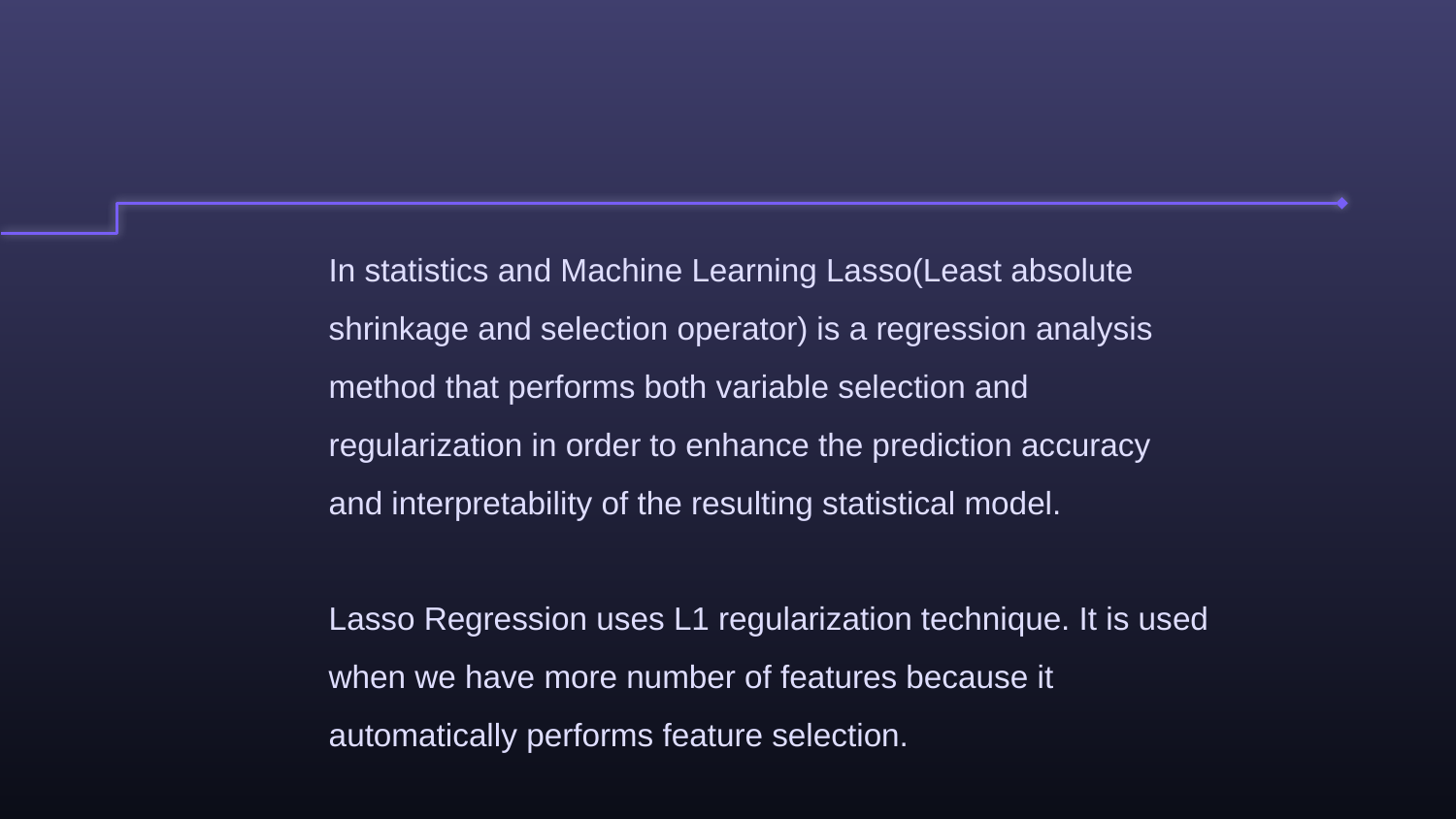

In statistics and Machine Learning Lasso(Least absolute shrinkage and selection operator) is a regression analysis method that performs both variable selection and regularization in order to enhance the prediction accuracy and interpretability of the resulting statistical model.

Lasso Regression uses L1 regularization technique. It is used when we have more number of features because it automatically performs feature selection.